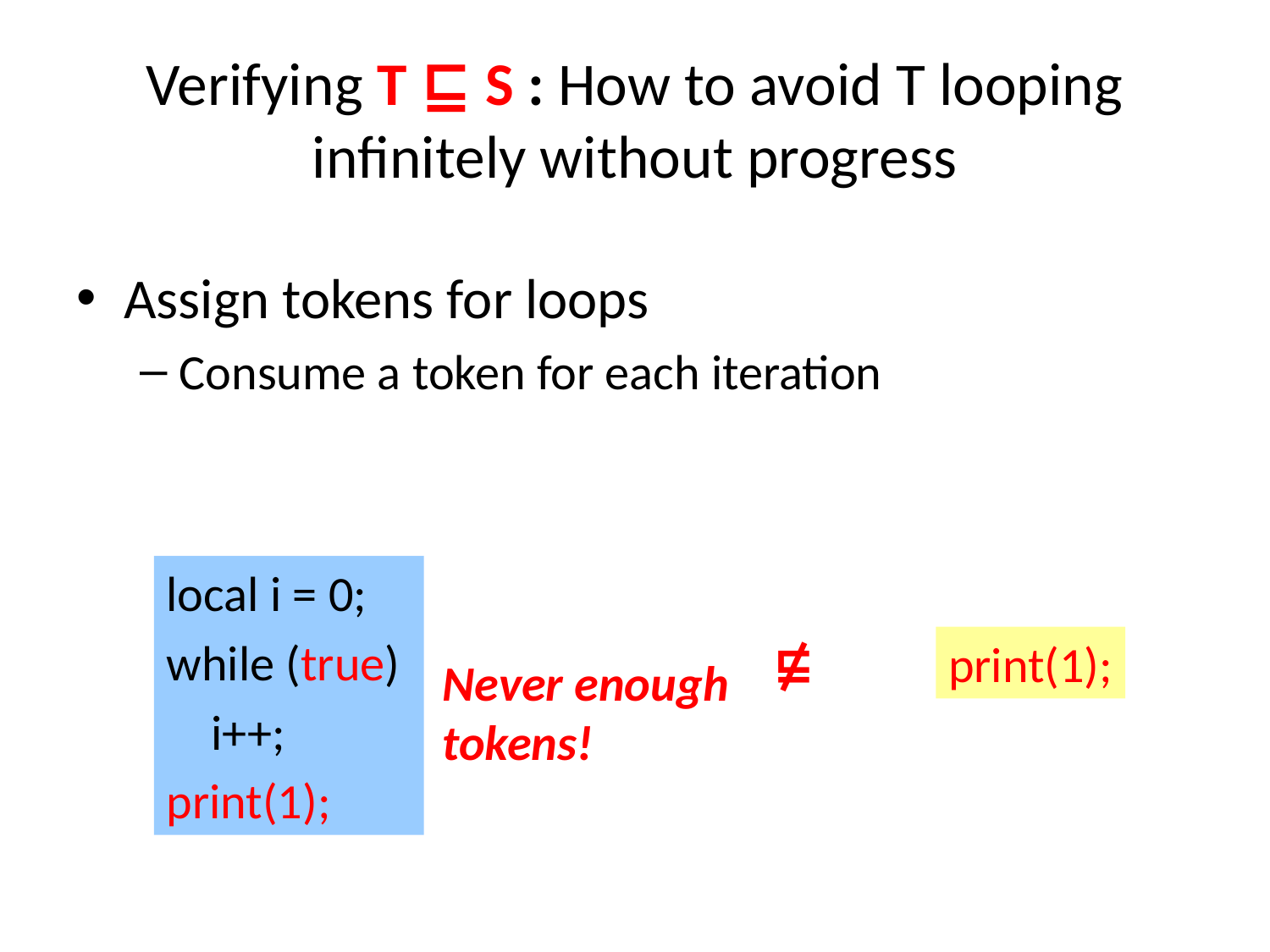

# Verifying T ⊑ S : How to avoid T looping infinitely without progress
Assign tokens for loops
Consume a token for each iteration
local i = 0;
while (true)
    i++;
print(1);
⋢
print(1);
Never enough tokens!